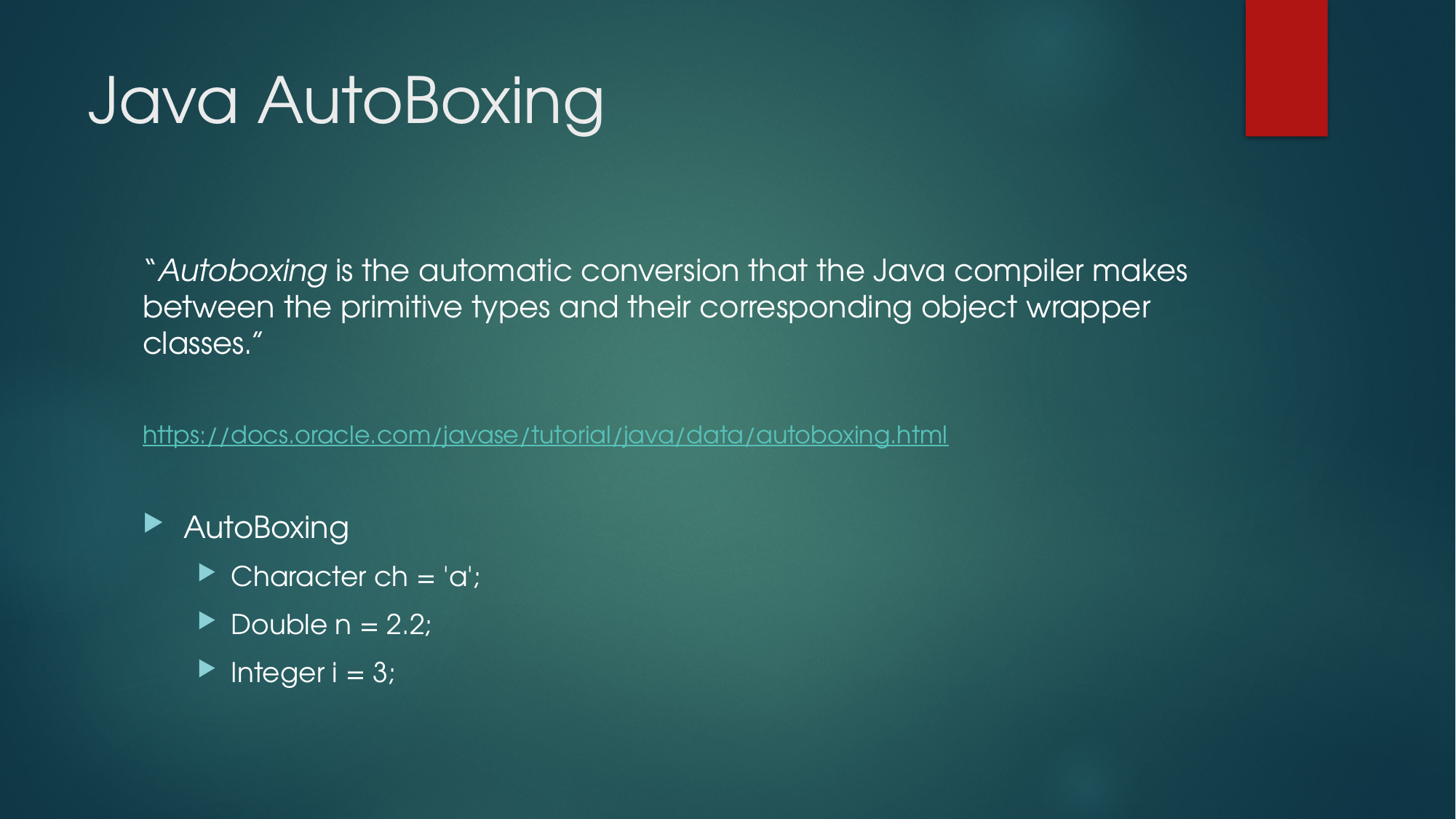

# Java AutoBoxing
“Autoboxing is the automatic conversion that the Java compiler makes between the primitive types and their corresponding object wrapper classes.”

https://docs.oracle.com/javase/tutorial/java/data/autoboxing.html

AutoBoxing
Character ch = 'a';
Double n = 2.2;
Integer i = 3;